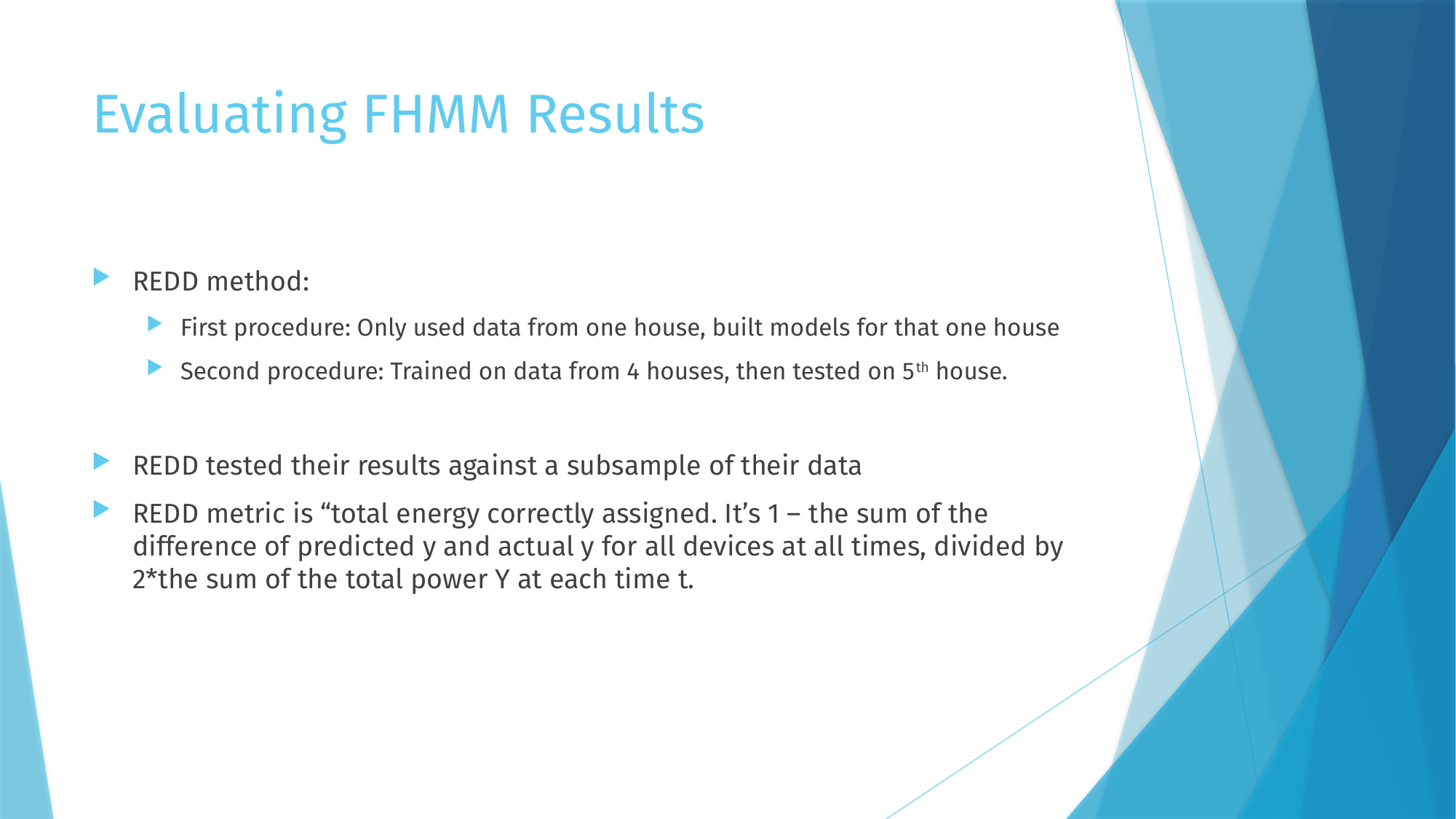

# Evaluating FHMM Results
REDD method:
First procedure: Only used data from one house, built models for that one house
Second procedure: Trained on data from 4 houses, then tested on 5th house.

REDD tested their results against a subsample of their data
REDD metric is “total energy correctly assigned. It’s 1 – the sum of the difference of predicted y and actual y for all devices at all times, divided by 2*the sum of the total power Y at each time t.